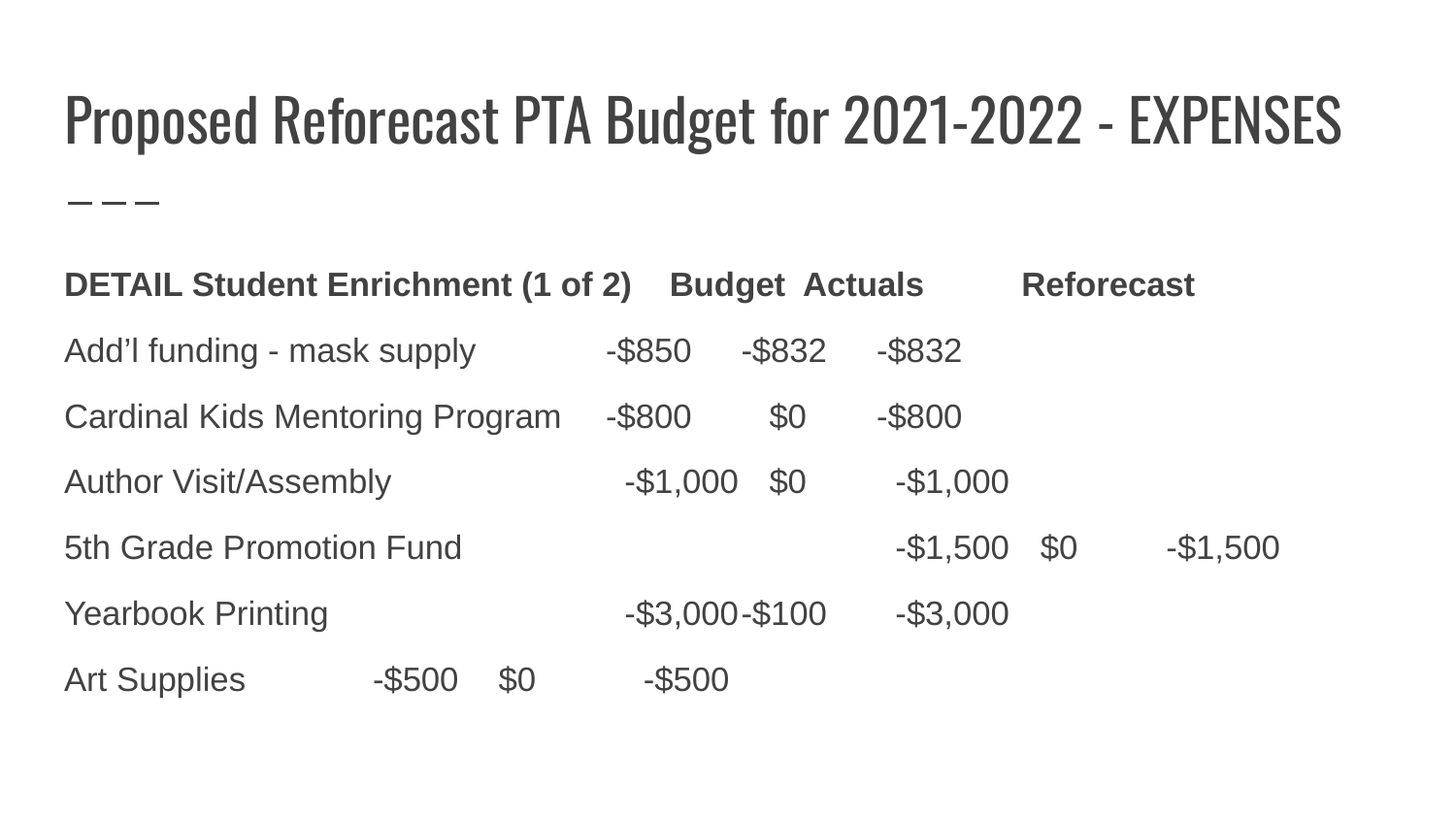

# Proposed Reforecast PTA Budget for 2021-2022 - EXPENSES
DETAIL Student Enrichment (1 of 2)    Budget  Actuals	 Reforecast
Add’l funding - mask supply				-$850	-$832		-$832
Cardinal Kids Mentoring Program			-$800	   $0		-$800
Author Visit/Assembly			    	  -$1,000	   $0	  -$1,000
5th Grade Promotion Fund	 	 		  -$1,500	   $0	  -$1,500
Yearbook Printing   				 	  -$3,000	-$100	  -$3,000
Art Supplies							    -$500	   $0	    -$500